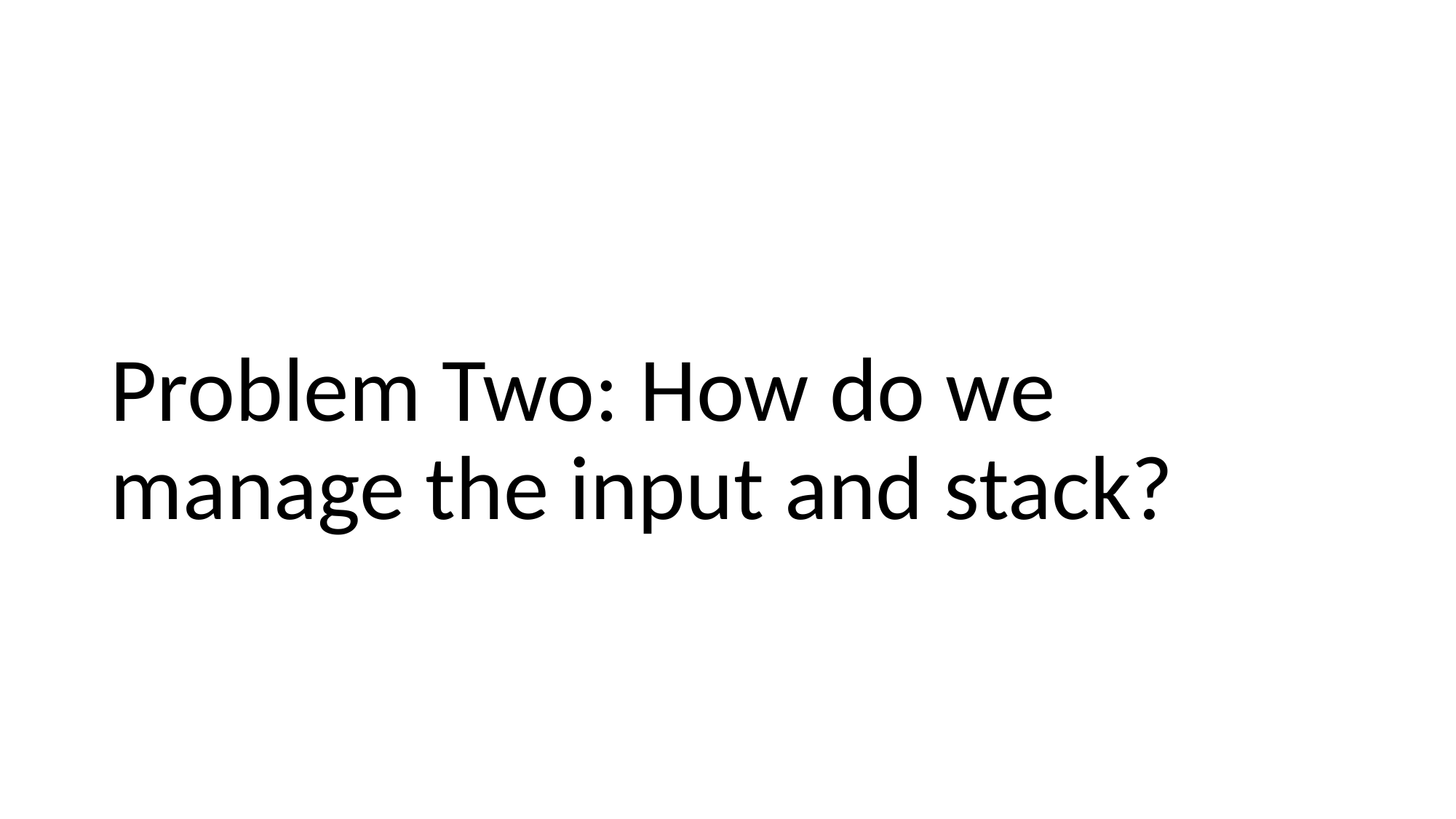

# Problem Two: How do we manage the input and stack?